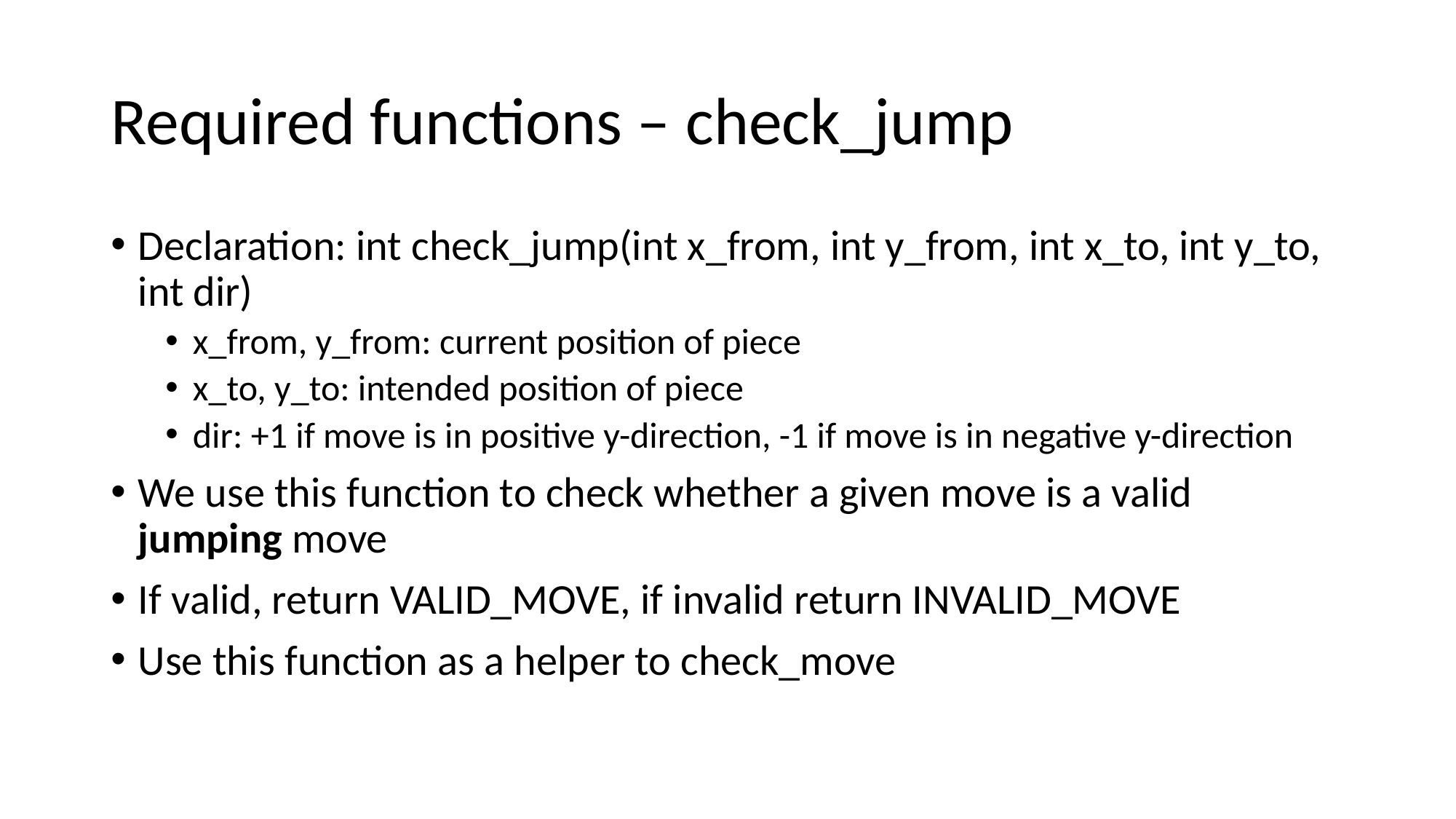

# Required functions – check_jump
Declaration: int check_jump(int x_from, int y_from, int x_to, int y_to, int dir)
x_from, y_from: current position of piece
x_to, y_to: intended position of piece
dir: +1 if move is in positive y-direction, -1 if move is in negative y-direction
We use this function to check whether a given move is a valid jumping move
If valid, return VALID_MOVE, if invalid return INVALID_MOVE
Use this function as a helper to check_move